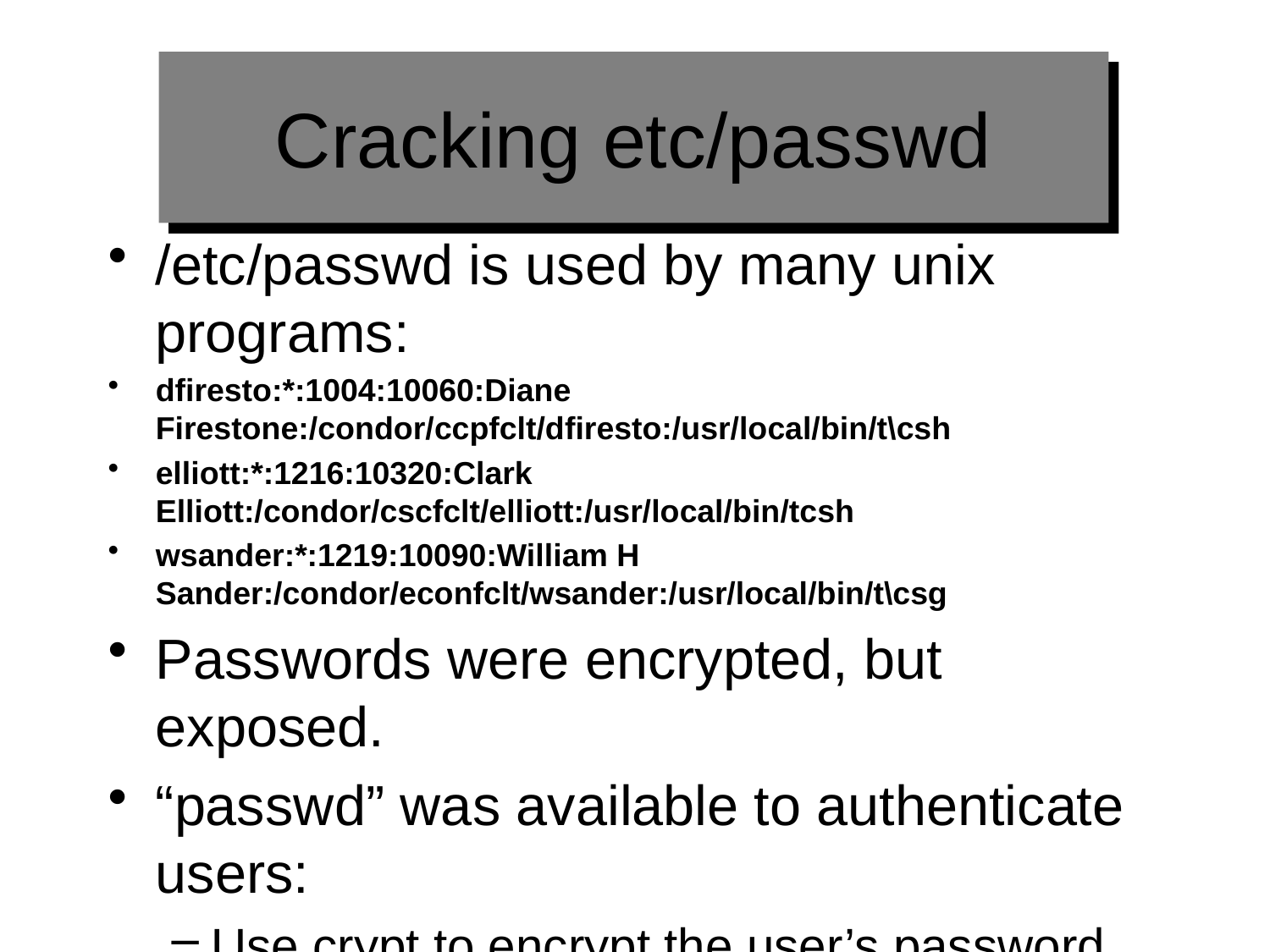

# Cracking etc/passwd
/etc/passwd is used by many unix programs:
dfiresto:*:1004:10060:Diane Firestone:/condor/ccpfclt/dfiresto:/usr/local/bin/t\csh
elliott:*:1216:10320:Clark Elliott:/condor/cscfclt/elliott:/usr/local/bin/tcsh
wsander:*:1219:10090:William H Sander:/condor/econfclt/wsander:/usr/local/bin/t\csg
Passwords were encrypted, but exposed.
“passwd” was available to authenticate users:
Use crypt to encrypt the user’s password,
Compare to that in the /etc/passwd file
One-way algorithm is correctly used.